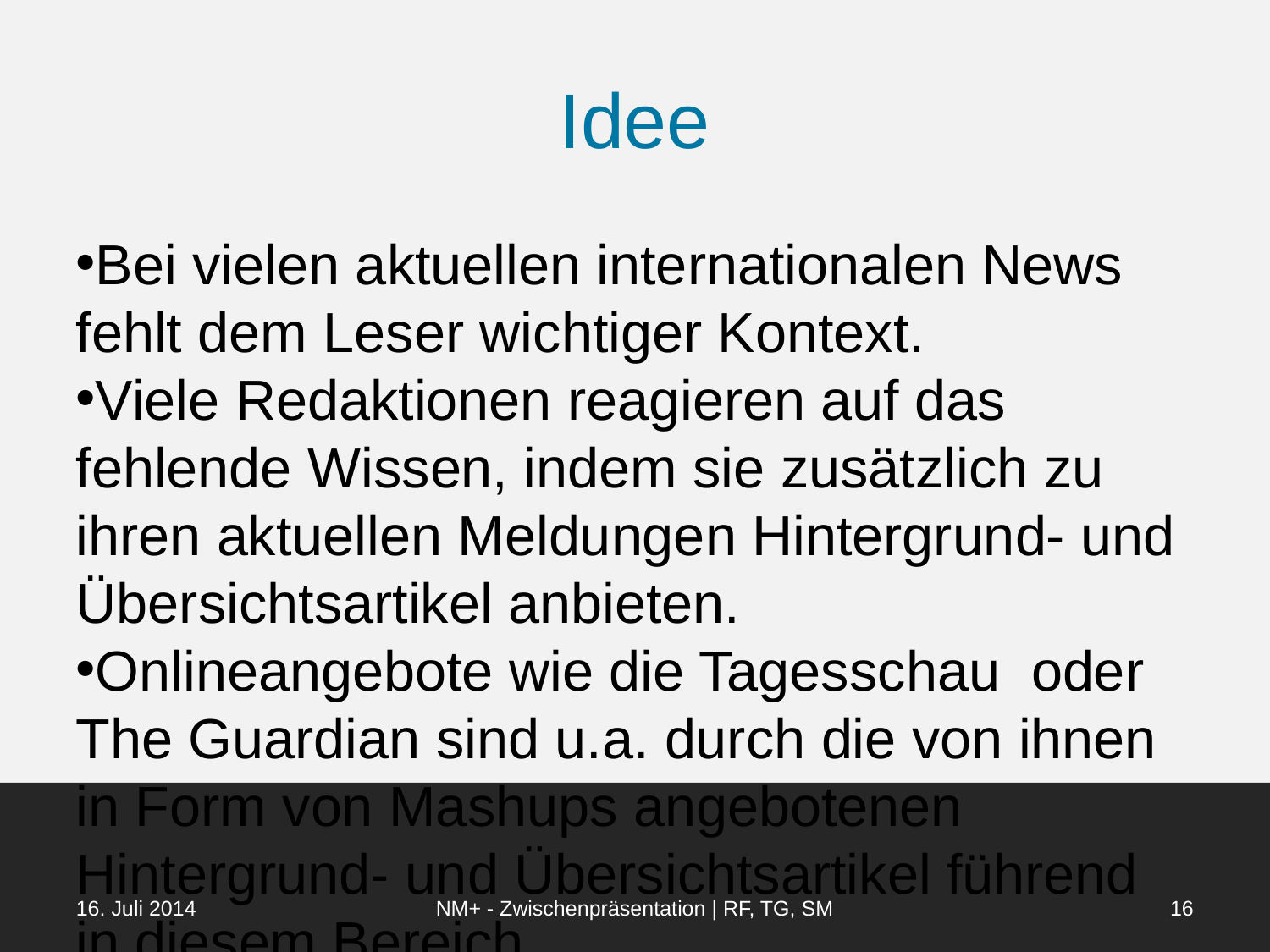

Idee
Bei vielen aktuellen internationalen News fehlt dem Leser wichtiger Kontext.
Viele Redaktionen reagieren auf das fehlende Wissen, indem sie zusätzlich zu ihren aktuellen Meldungen Hintergrund- und Übersichtsartikel anbieten.
Onlineangebote wie die Tagesschau  oder The Guardian sind u.a. durch die von ihnen in Form von Mashups angebotenen Hintergrund- und Übersichtsartikel führend in diesem Bereich.

16. Juli 2014
NM+ - Zwischenpräsentation | RF, TG, SM
16